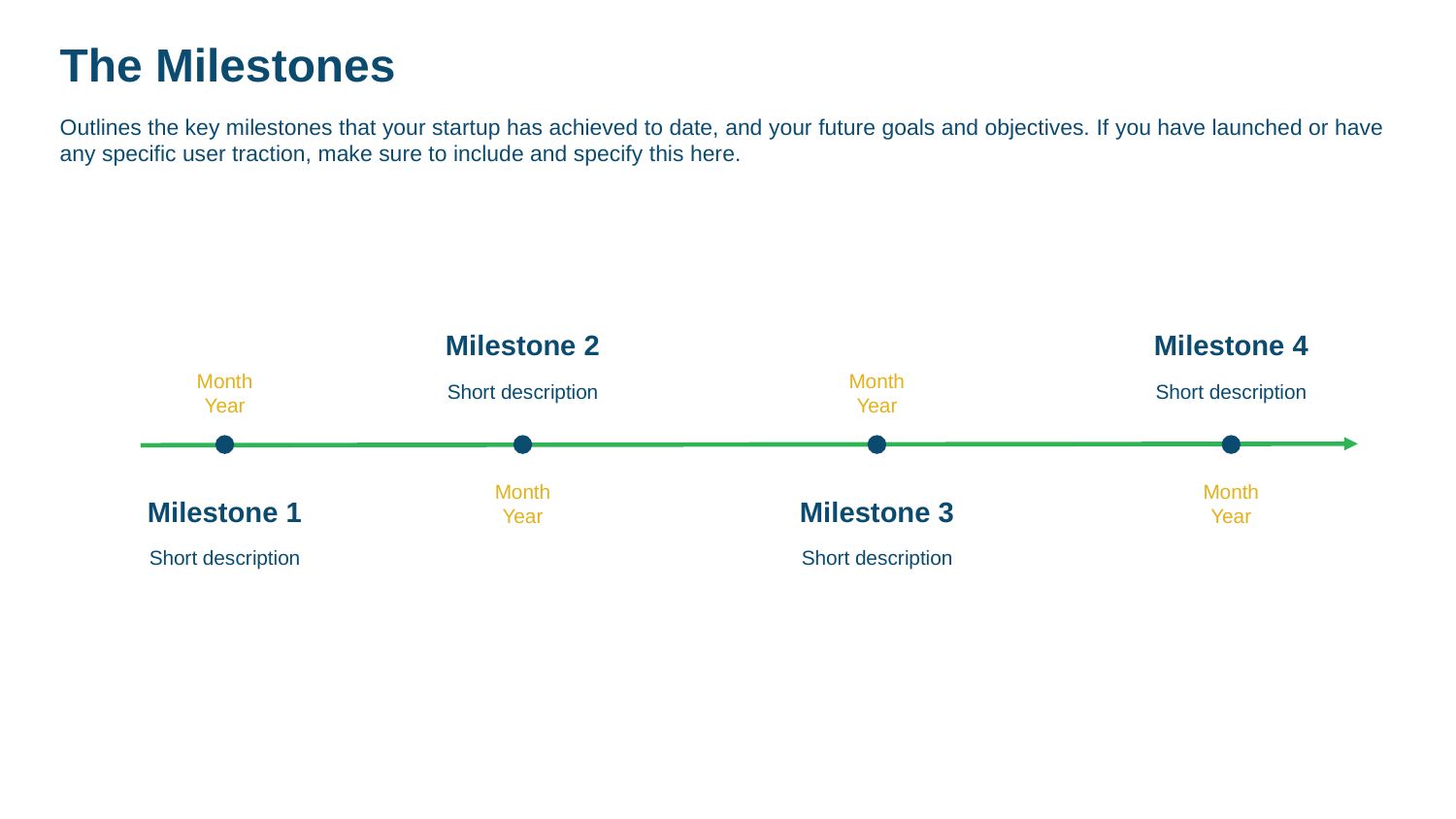

The Milestones
Outlines the key milestones that your startup has achieved to date, and your future goals and objectives. If you have launched or have any specific user traction, make sure to include and specify this here.
Milestone 2
Milestone 4
Month Year
Month Year
Short description
Short description

Month Year
Month Year
Milestone 1
Milestone 3
Short description
Short description